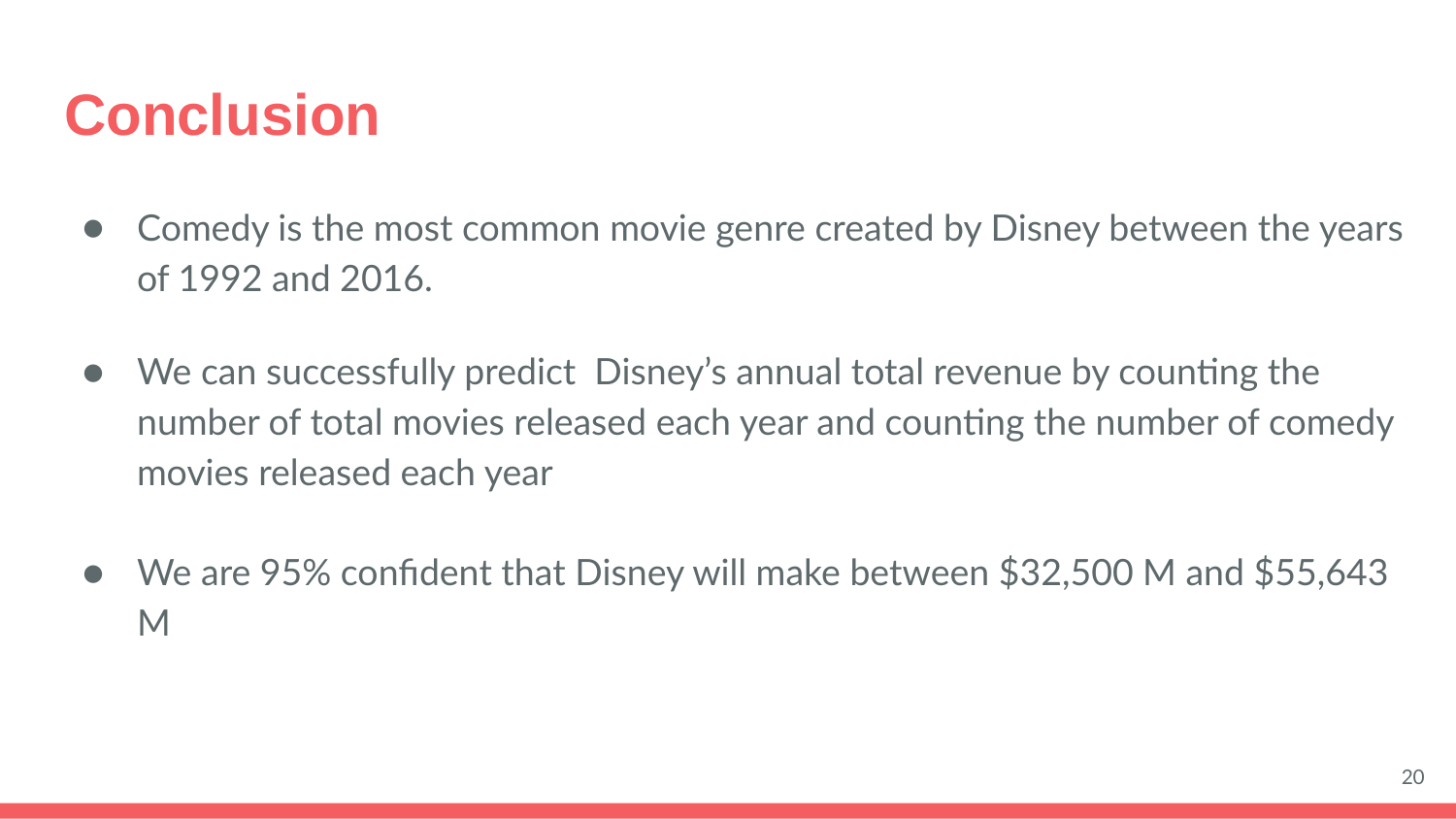

# Conclusion
Comedy is the most common movie genre created by Disney between the years of 1992 and 2016.
We can successfully predict  Disney’s annual total revenue by counting the number of total movies released each year and counting the number of comedy movies released each year
We are 95% confident that Disney will make between $32,500 M and $55,643 M
20